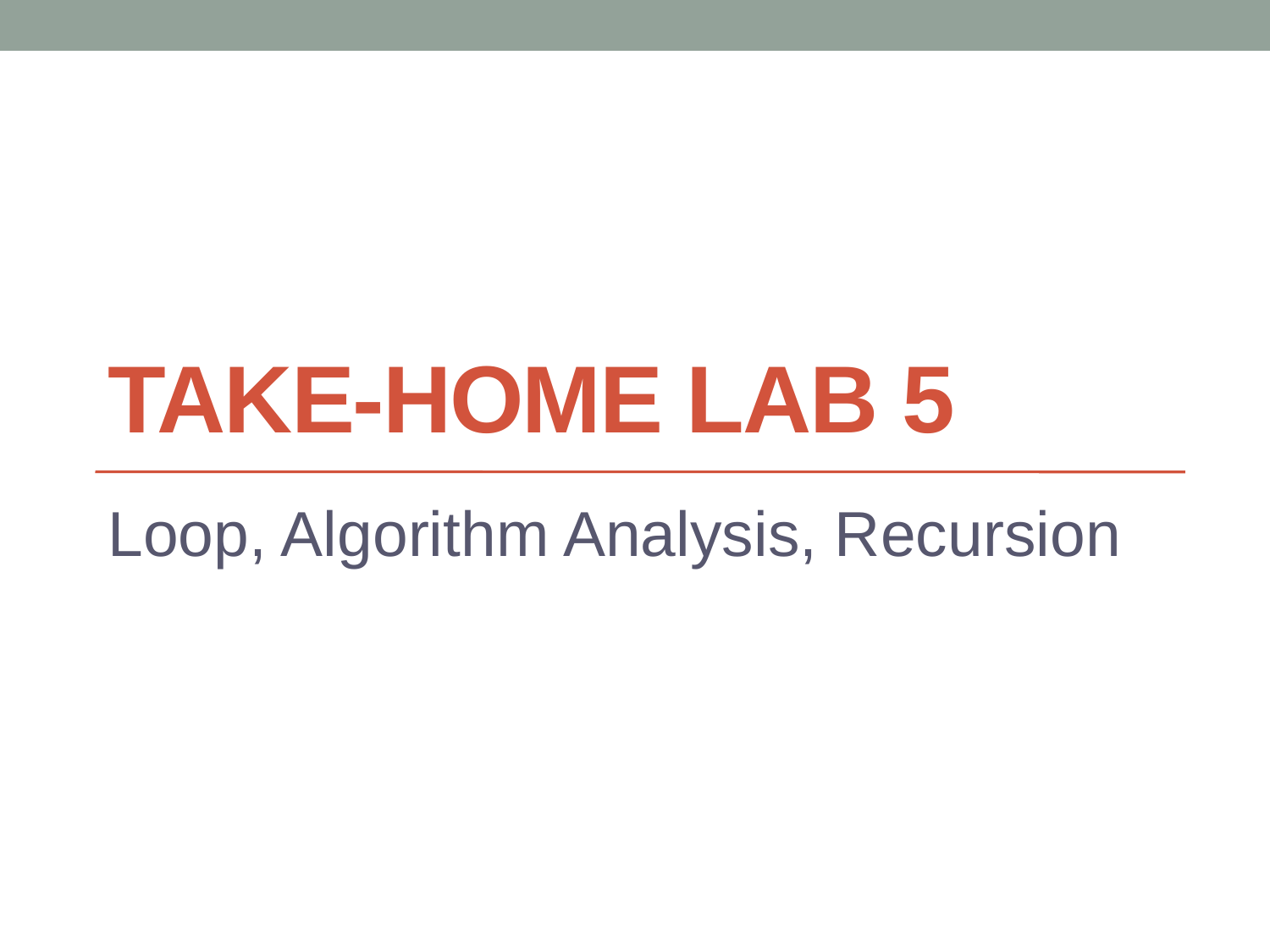

# TAKE-HOME LAB 5
Loop, Algorithm Analysis, Recursion